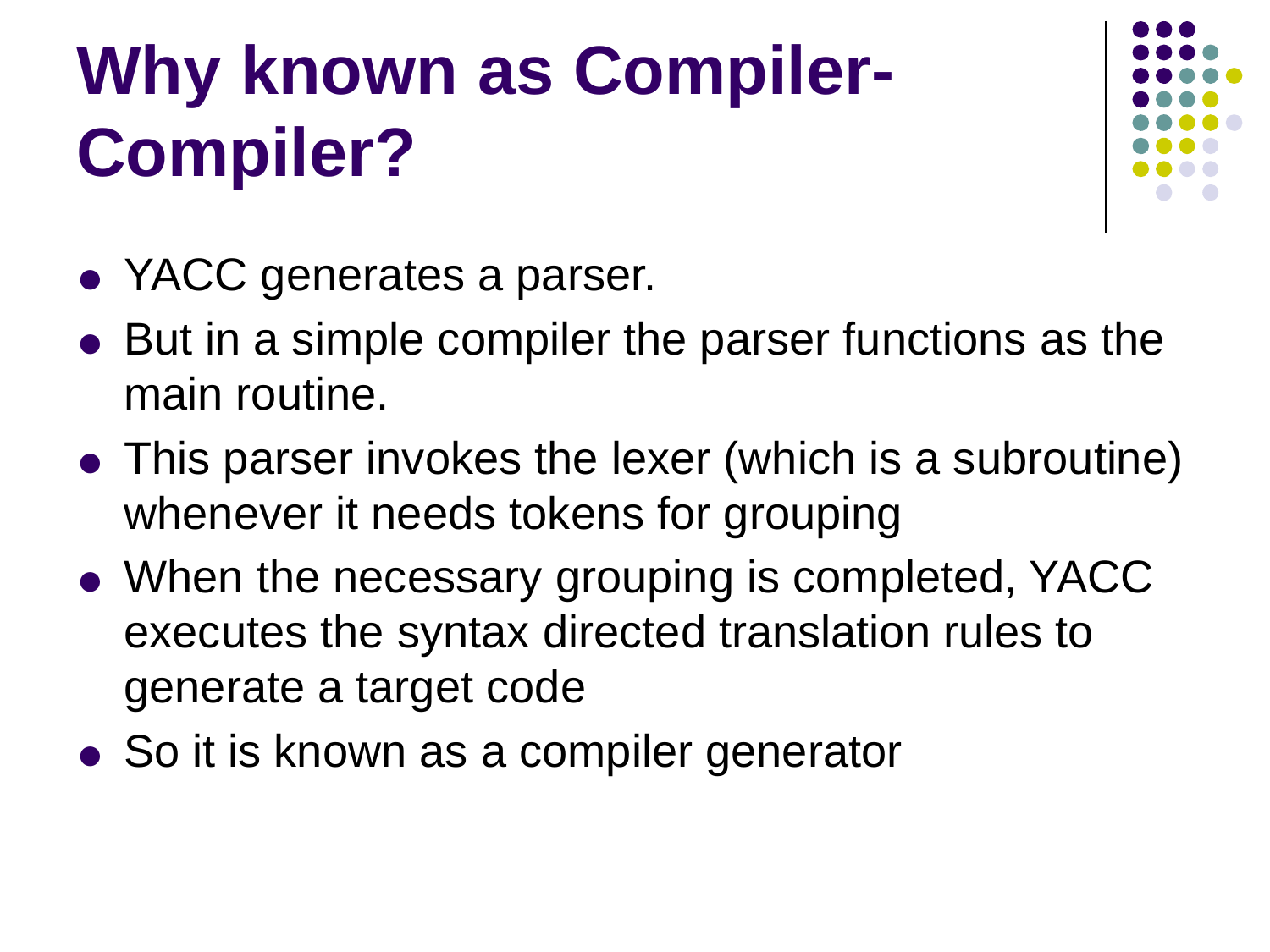

# Why known as Compiler- Compiler?
YACC generates a parser.
But in a simple compiler the parser functions as the main routine.
This parser invokes the lexer (which is a subroutine) whenever it needs tokens for grouping
When the necessary grouping is completed, YACC  executes the syntax directed translation rules to generate a target code
So it is known as a compiler generator